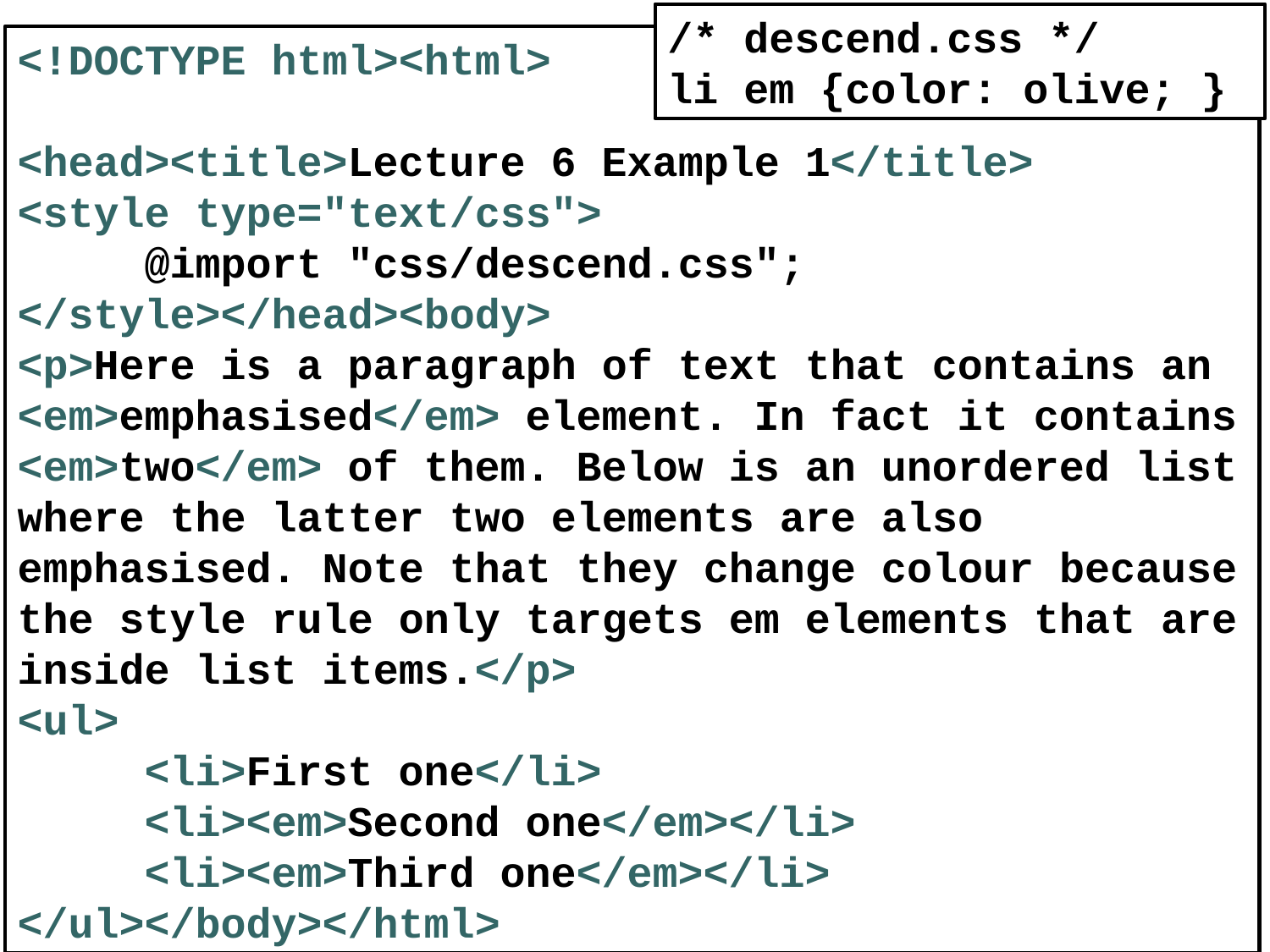

/* descend.css */
li em {color: olive; }
<!DOCTYPE html><html>

<head><title>Lecture 6 Example 1</title>
<style type="text/css">
	@import "css/descend.css";
</style></head><body>
<p>Here is a paragraph of text that contains an <em>emphasised</em> element. In fact it contains <em>two</em> of them. Below is an unordered list where the latter two elements are also emphasised. Note that they change colour because the style rule only targets em elements that are inside list items.</p>
<ul>
	<li>First one</li>
	<li><em>Second one</em></li>
	<li><em>Third one</em></li>
</ul></body></html>